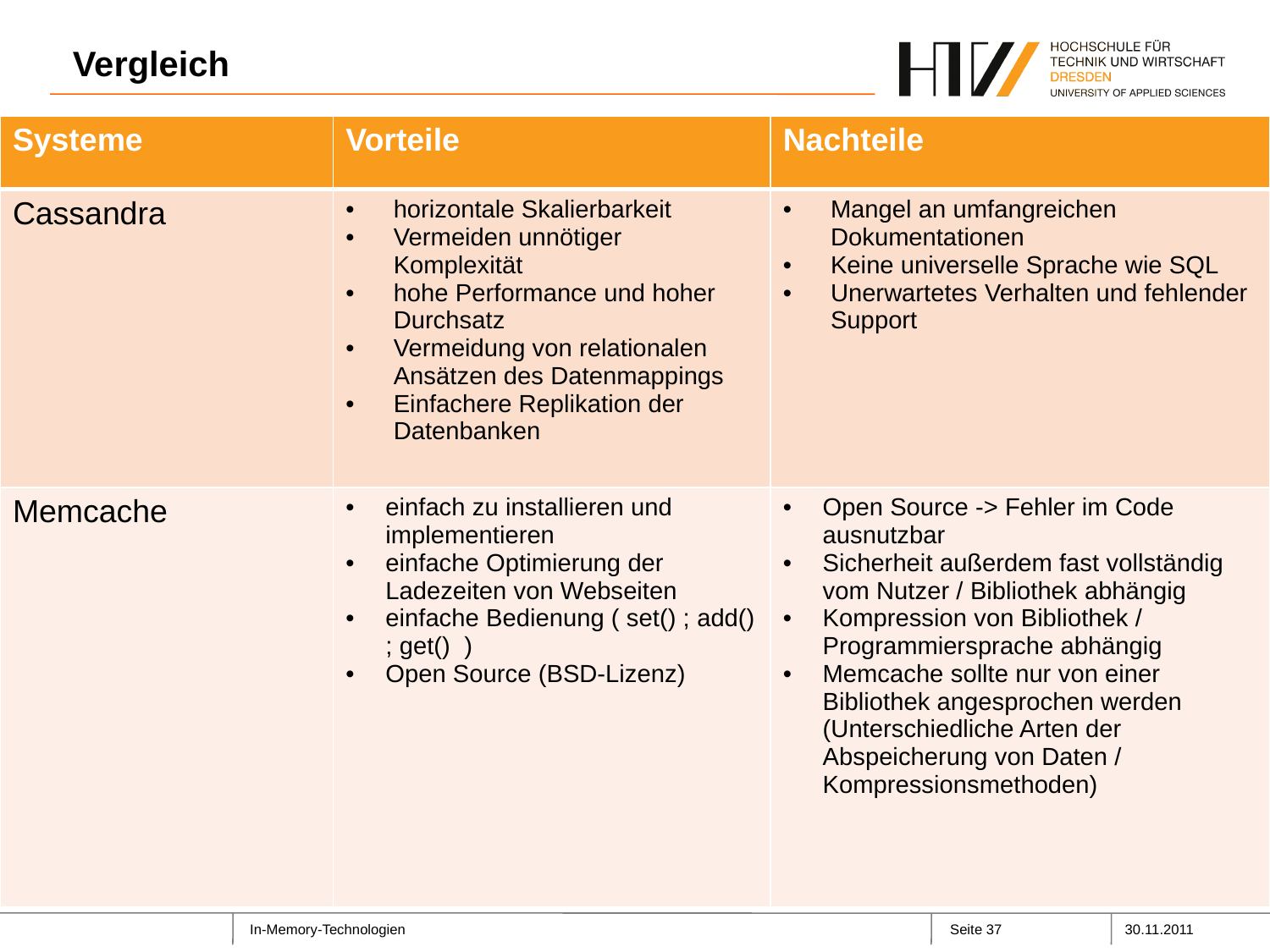

# Vergleich
| Systeme | Vorteile | Nachteile |
| --- | --- | --- |
| Cassandra | horizontale Skalierbarkeit Vermeiden unnötiger Komplexität hohe Performance und hoher Durchsatz Vermeidung von relationalen Ansätzen des Datenmappings Einfachere Replikation der Datenbanken | Mangel an umfangreichen Dokumentationen Keine universelle Sprache wie SQL Unerwartetes Verhalten und fehlender Support |
| Memcache | einfach zu installieren und implementieren einfache Optimierung der Ladezeiten von Webseiten einfache Bedienung ( set() ; add() ; get() ) Open Source (BSD-Lizenz) | Open Source -> Fehler im Code ausnutzbar Sicherheit außerdem fast vollständig vom Nutzer / Bibliothek abhängig Kompression von Bibliothek / Programmiersprache abhängig Memcache sollte nur von einer Bibliothek angesprochen werden (Unterschiedliche Arten der Abspeicherung von Daten / Kompressionsmethoden) |